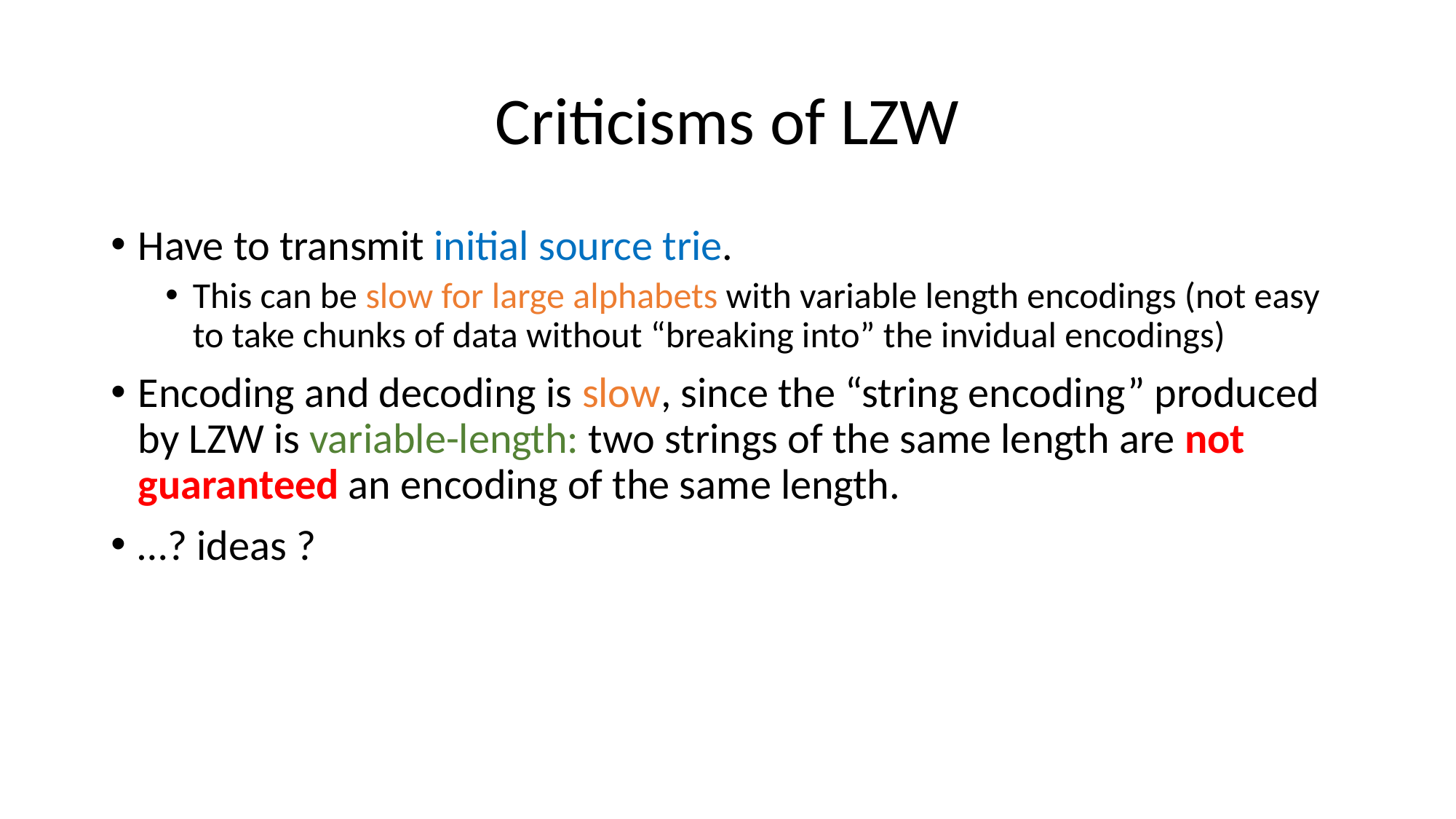

# Criticisms of LZW
Have to transmit initial source trie.
This can be slow for large alphabets with variable length encodings (not easy to take chunks of data without “breaking into” the invidual encodings)
Encoding and decoding is slow, since the “string encoding” produced by LZW is variable-length: two strings of the same length are not guaranteed an encoding of the same length.
…? ideas ?